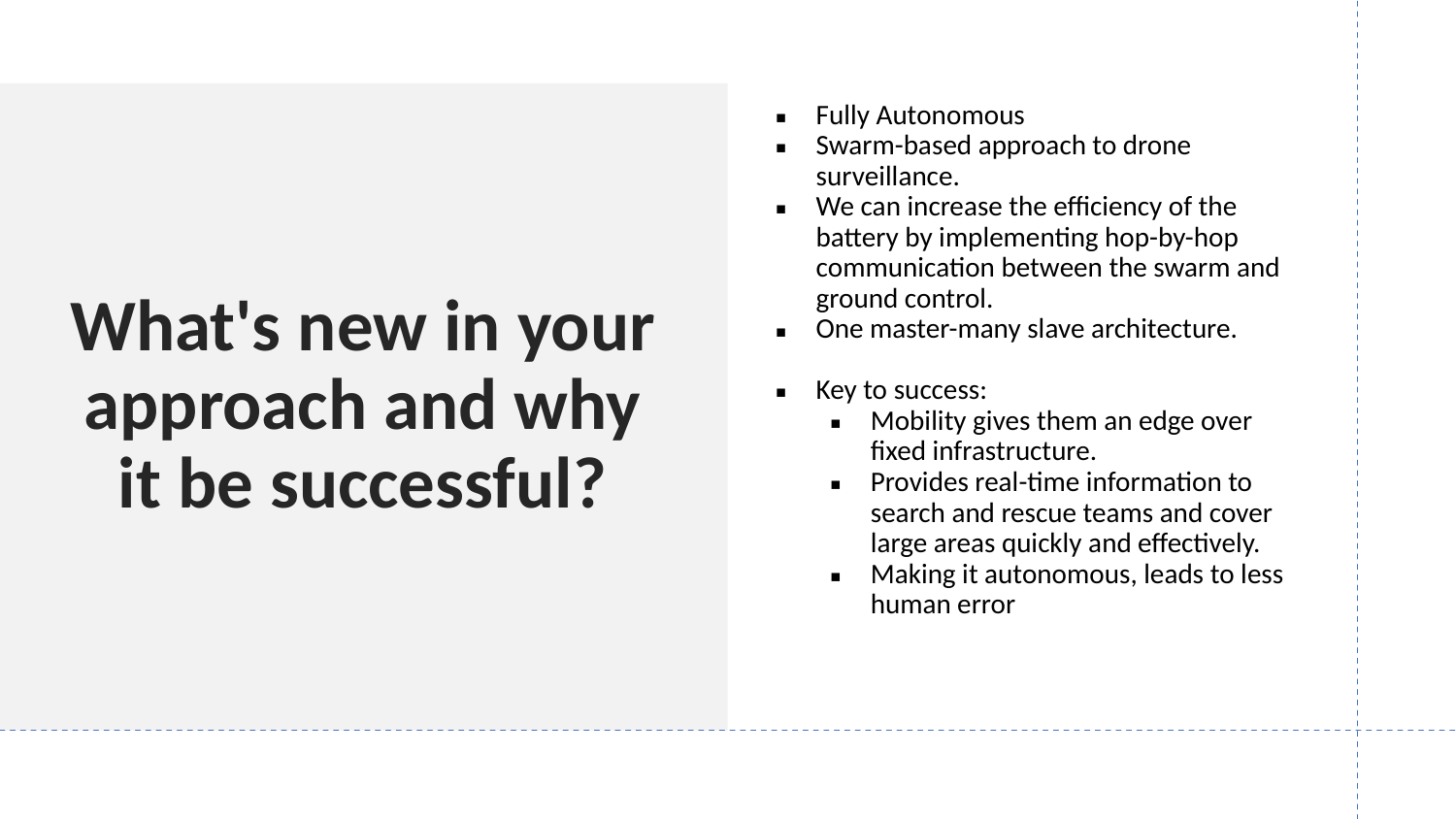

Fully Autonomous
Swarm-based approach to drone surveillance.
We can increase the efficiency of the battery by implementing hop-by-hop communication between the swarm and ground control.
One master-many slave architecture.

Key to success:
Mobility gives them an edge over fixed infrastructure.
Provides real-time information to search and rescue teams and cover large areas quickly and effectively.
Making it autonomous, leads to less human error

# What's new in your approach and why it be successful?